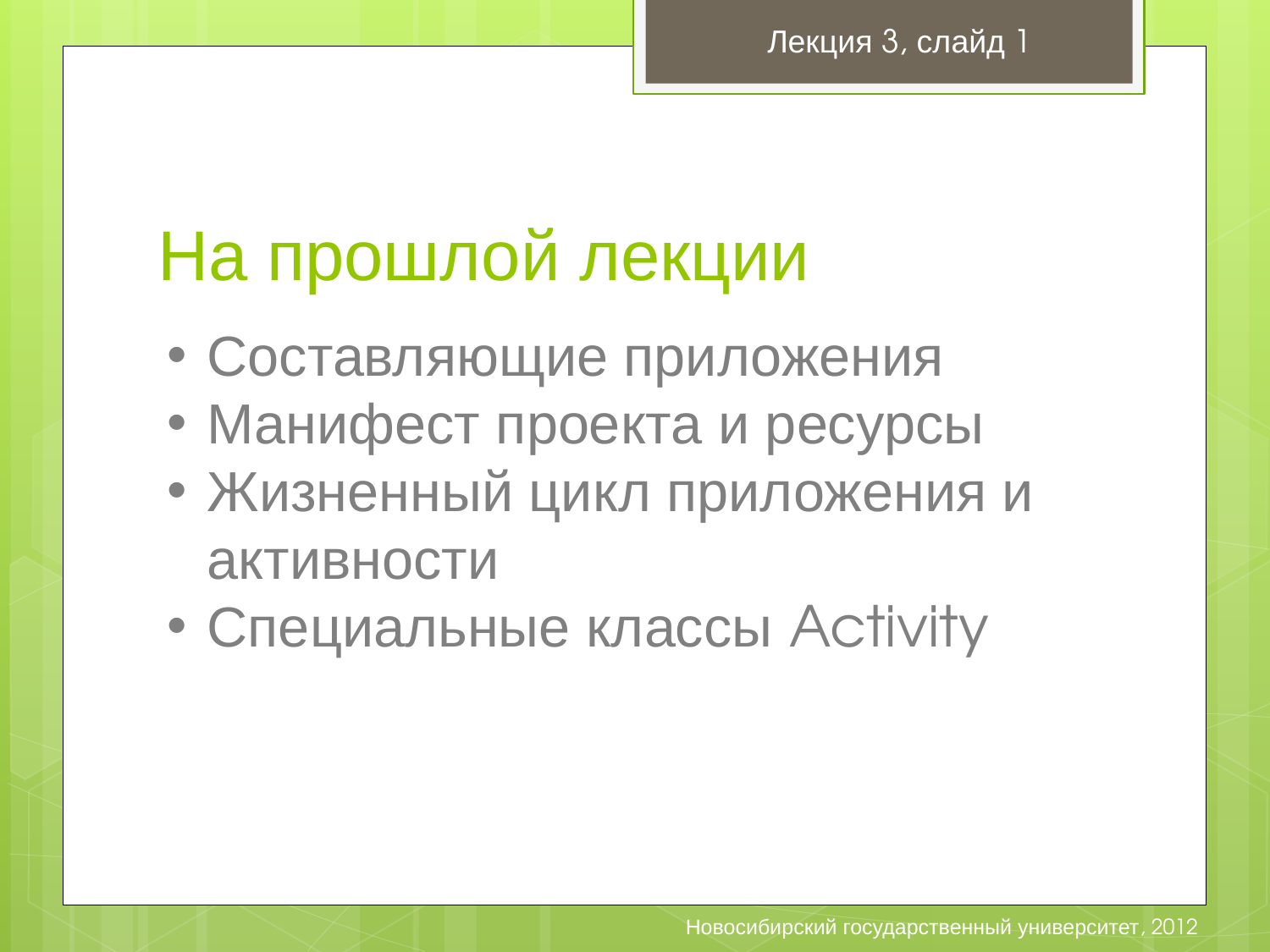

Лекция 3, слайд 1
# На прошлой лекции
Составляющие приложения
Манифест проекта и ресурсы
Жизненный цикл приложения и активности
Специальные классы Activity

Новосибирский государственный университет, 2012